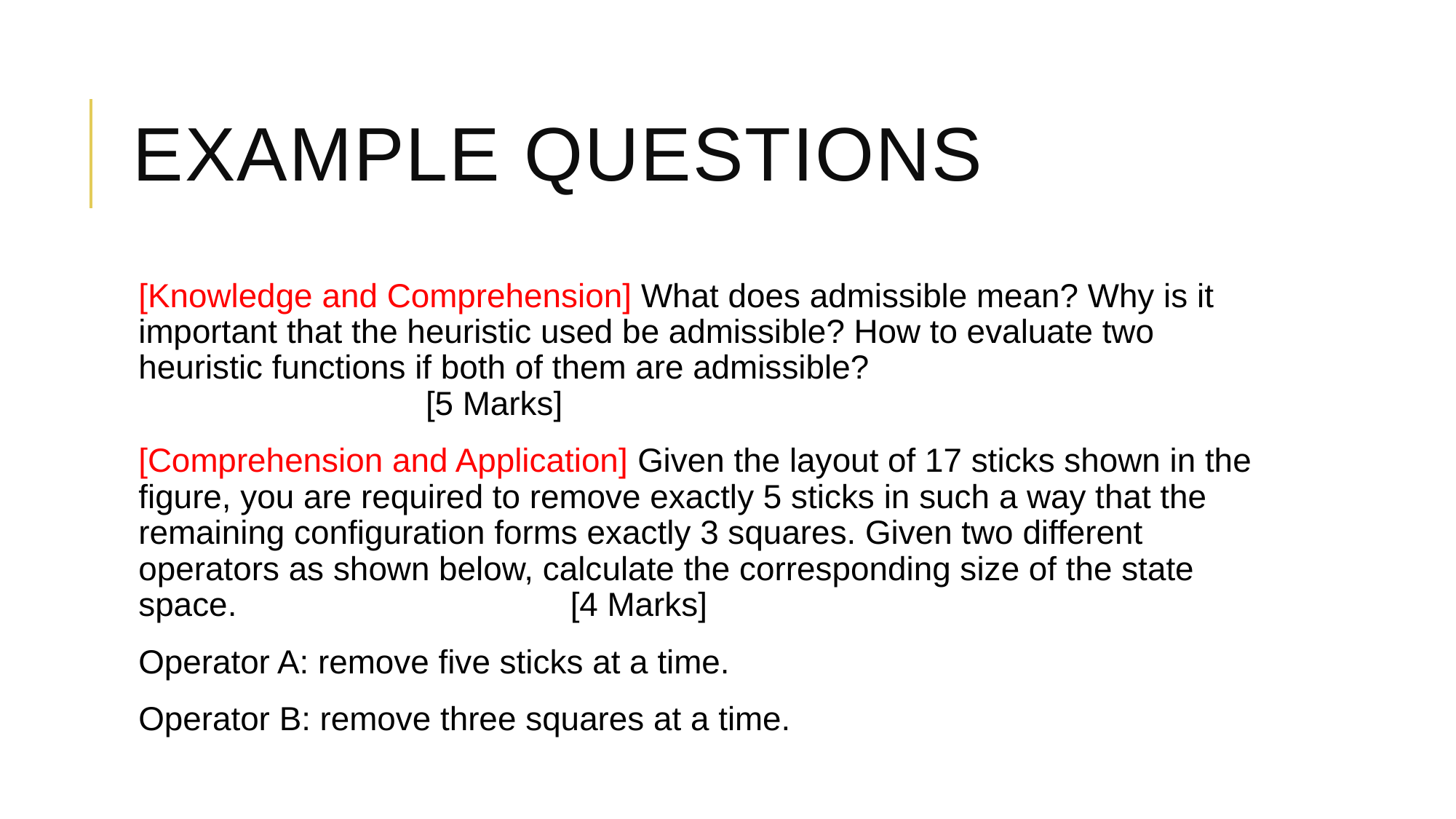

# Example Questions
[Knowledge and Comprehension] What does admissible mean? Why is it important that the heuristic used be admissible? How to evaluate two heuristic functions if both of them are admissible?                                                                           [5 Marks]
[Comprehension and Application] Given the layout of 17 sticks shown in the figure, you are required to remove exactly 5 sticks in such a way that the remaining configuration forms exactly 3 squares. Given two different operators as shown below, calculate the corresponding size of the state space.                                    [4 Marks]
Operator A: remove five sticks at a time.
Operator B: remove three squares at a time.